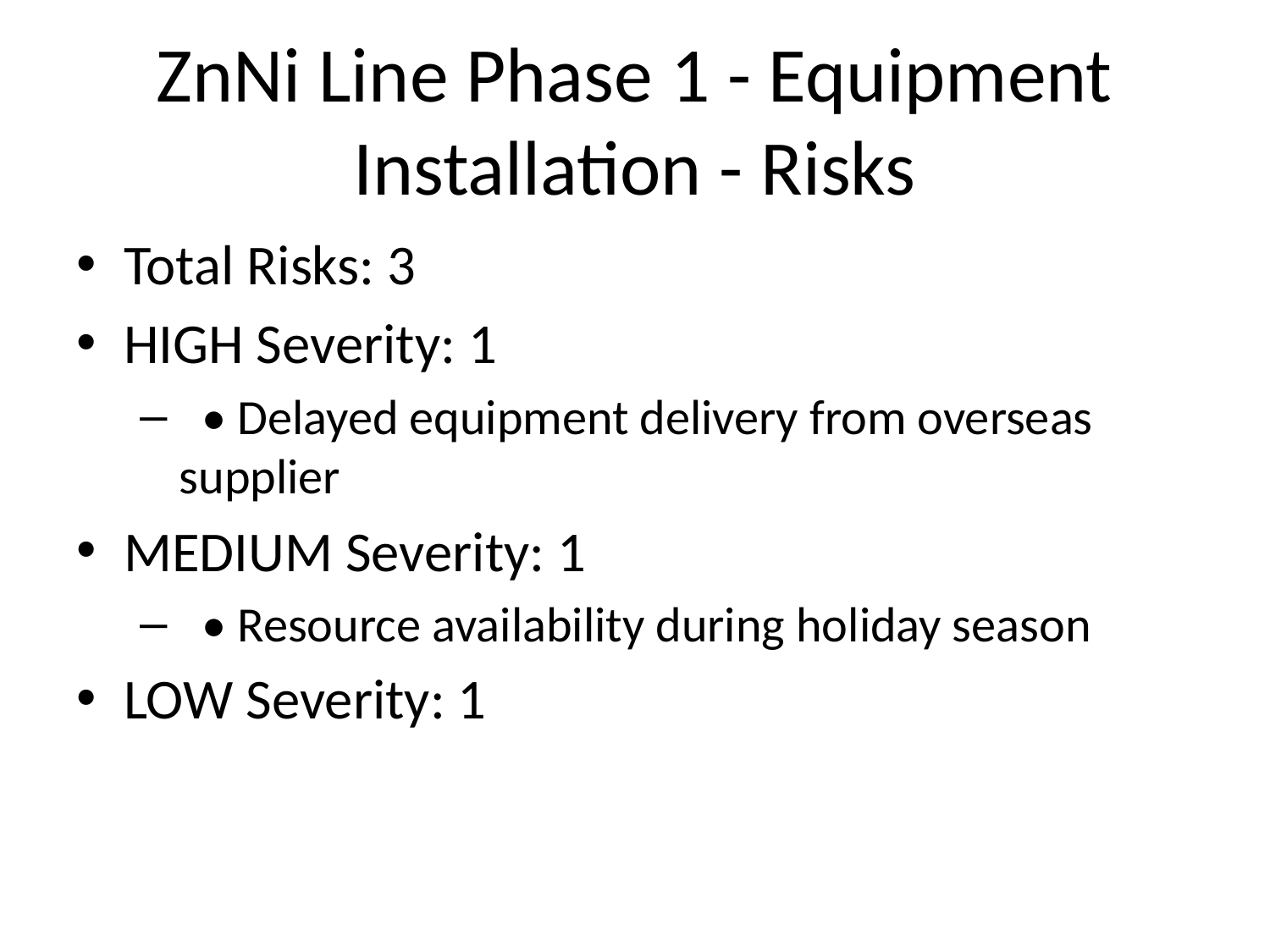

# ZnNi Line Phase 1 - Equipment Installation - Risks
Total Risks: 3
HIGH Severity: 1
  • Delayed equipment delivery from overseas supplier
MEDIUM Severity: 1
  • Resource availability during holiday season
LOW Severity: 1